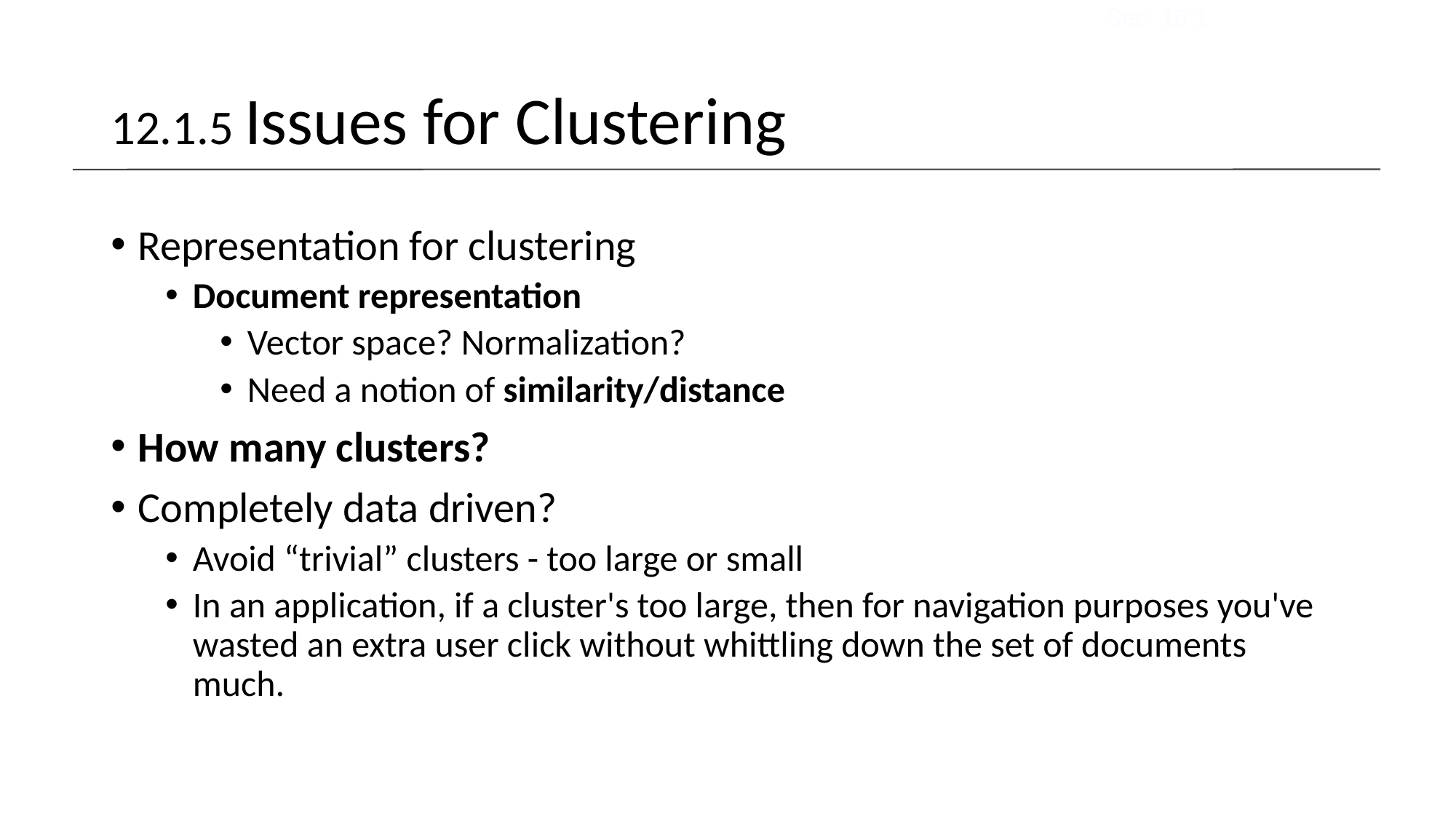

Sec. 16.1
# 12.1.5 Issues for Clustering
Representation for clustering
Document representation
Vector space? Normalization?
Need a notion of similarity/distance
How many clusters?
Completely data driven?
Avoid “trivial” clusters - too large or small
In an application, if a cluster's too large, then for navigation purposes you've wasted an extra user click without whittling down the set of documents much.